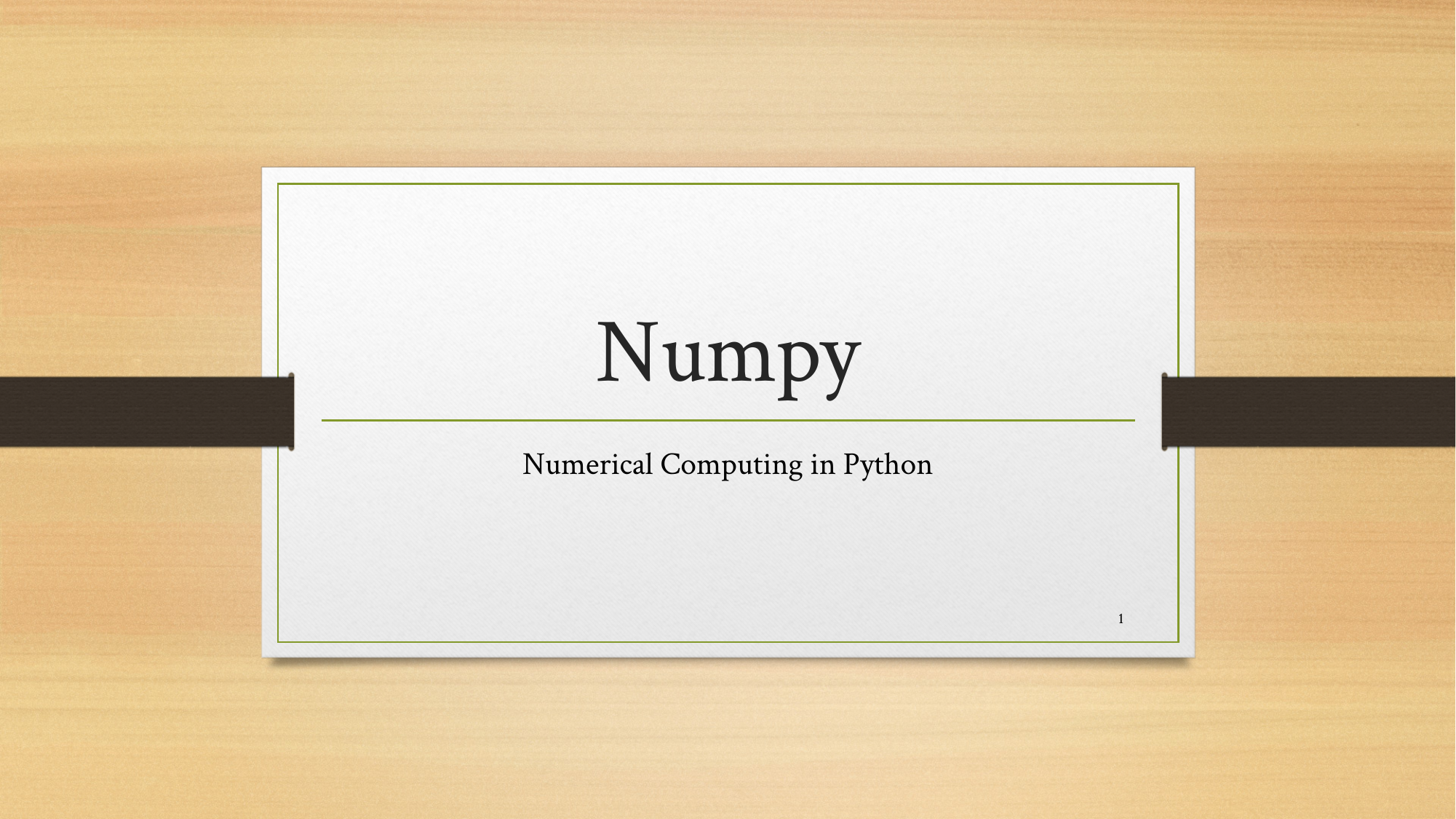

# Numpy
Numerical Computing in Python
1